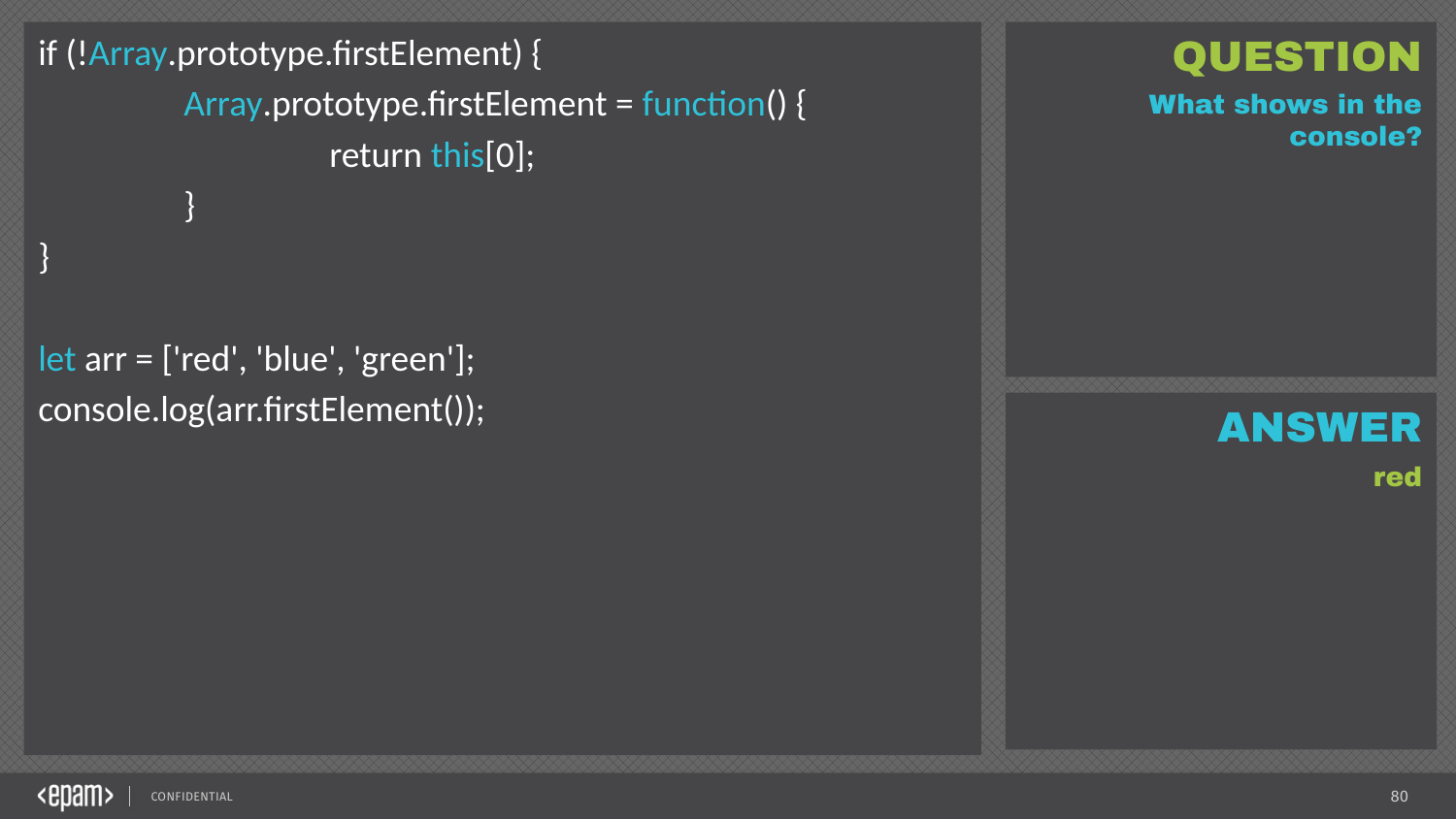

if (!Array.prototype.firstElement) {
	Array.prototype.firstElement = function() {
		return this[0];
	}
}

let arr = ['red', 'blue', 'green'];
console.log(arr.firstElement());

What shows in the console?

red